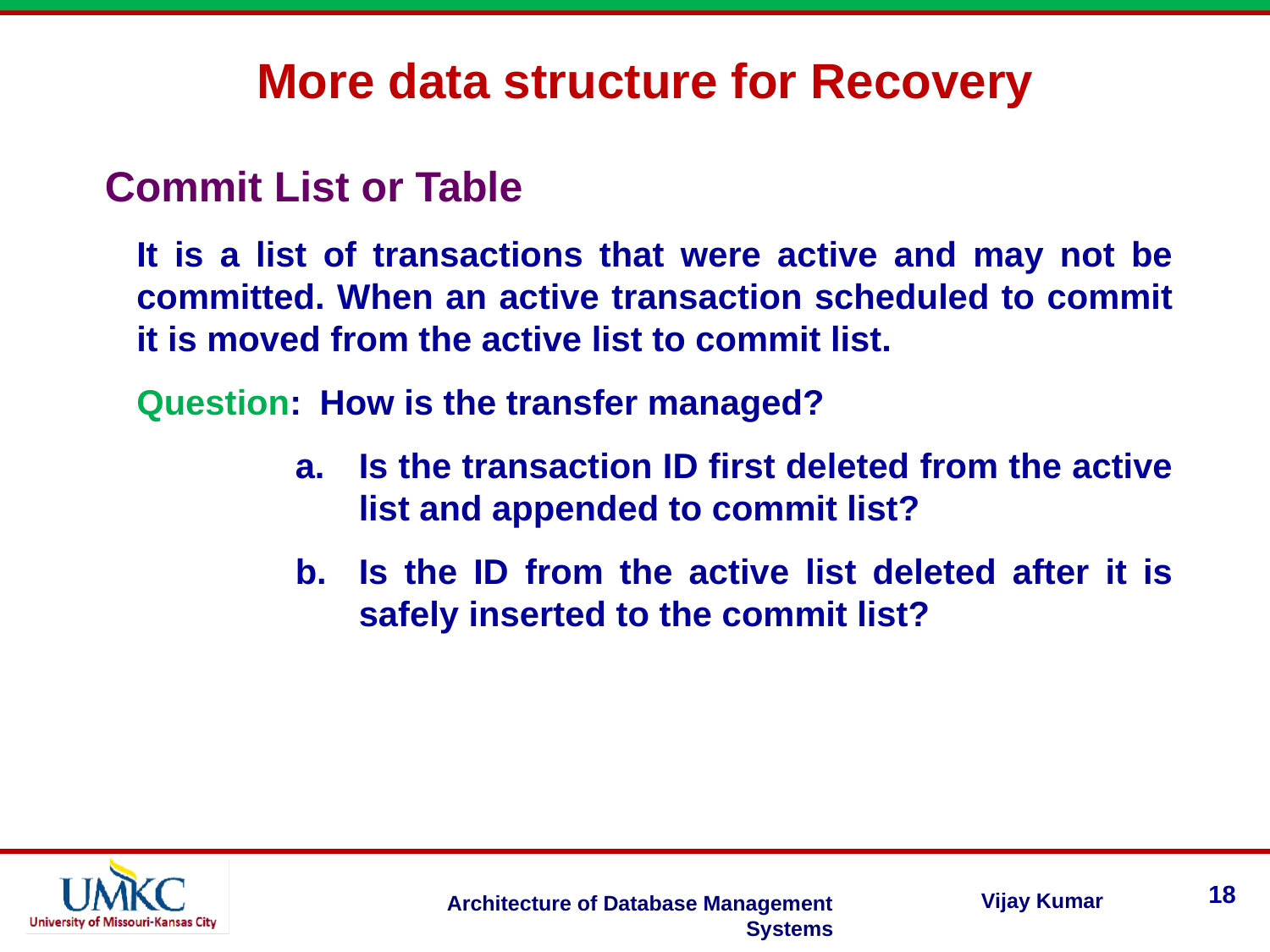

More data structure for Recovery
Commit List or Table
It is a list of transactions that were active and may not be committed. When an active transaction scheduled to commit it is moved from the active list to commit list.
Question:	How is the transfer managed?
Is the transaction ID first deleted from the active list and appended to commit list?
Is the ID from the active list deleted after it is safely inserted to the commit list?
18